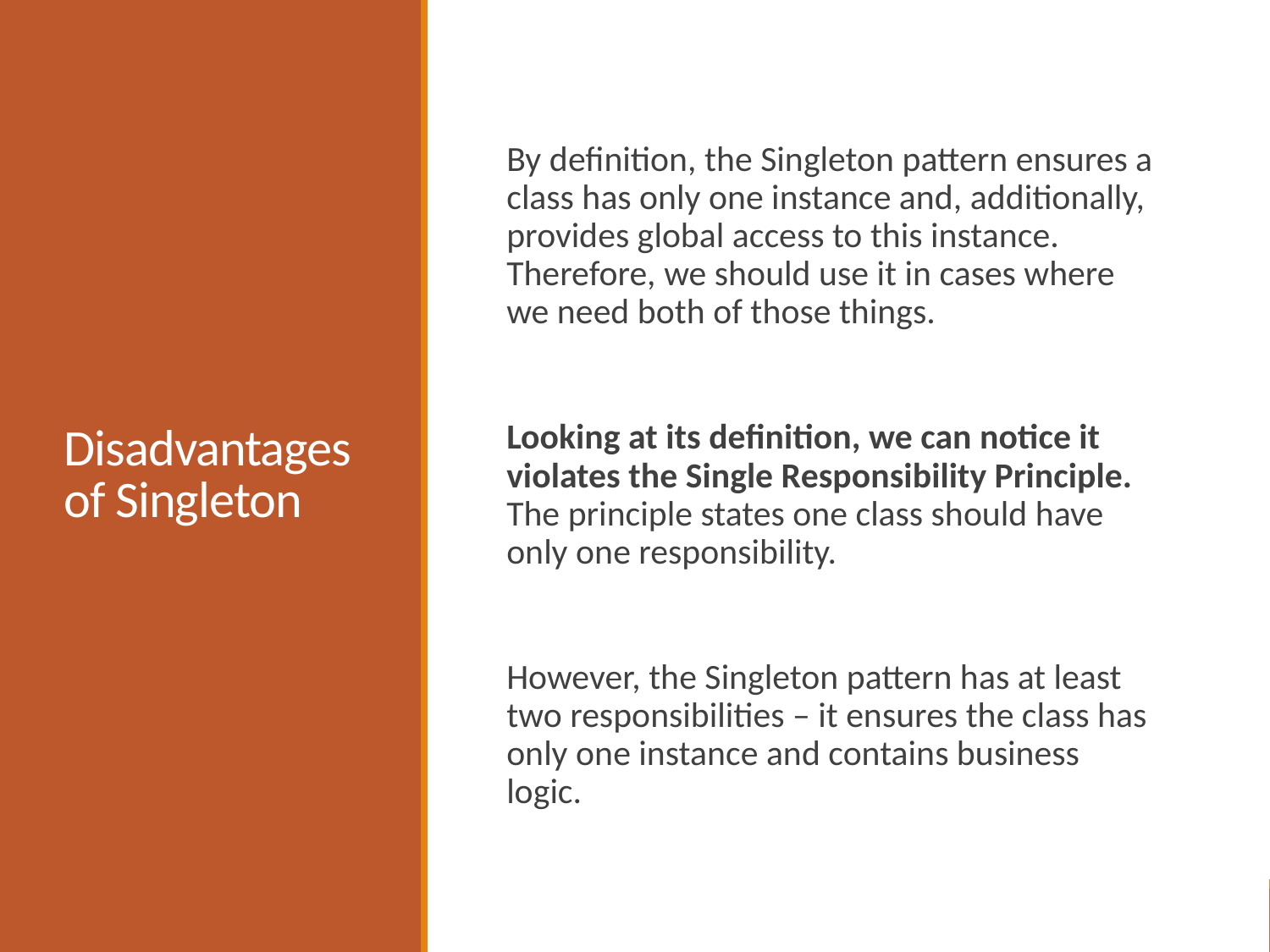

# Disadvantages of Singleton
By definition, the Singleton pattern ensures a class has only one instance and, additionally, provides global access to this instance. Therefore, we should use it in cases where we need both of those things.

Looking at its definition, we can notice it violates the Single Responsibility Principle. The principle states one class should have only one responsibility.

However, the Singleton pattern has at least two responsibilities – it ensures the class has only one instance and contains business logic.